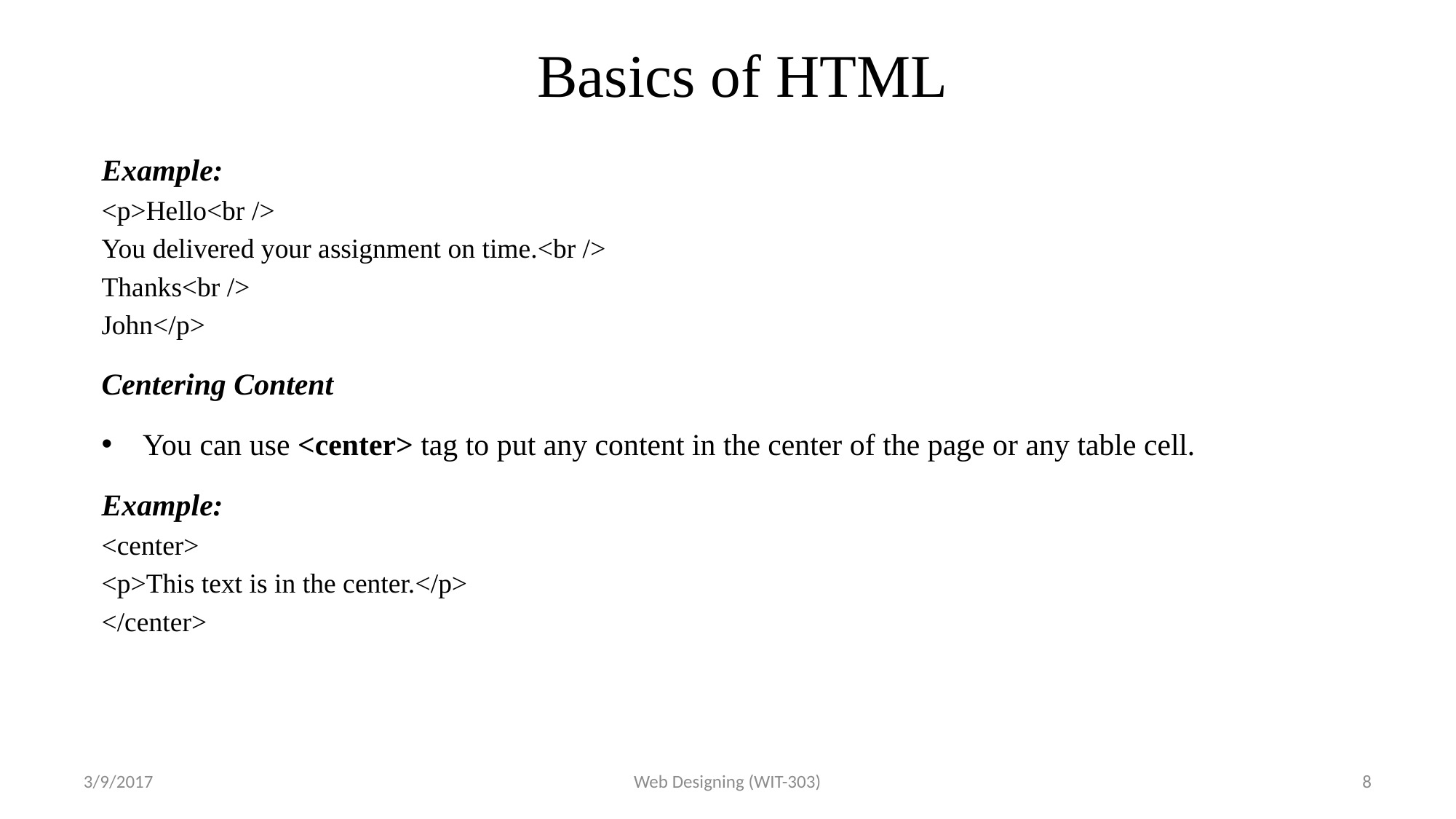

# Basics of HTML
Example:
<p>Hello<br />
You delivered your assignment on time.<br />
Thanks<br />
John</p>
Centering Content
You can use <center> tag to put any content in the center of the page or any table cell.
Example:
<center>
<p>This text is in the center.</p>
</center>

3/9/2017
Web Designing (WIT-303)
8